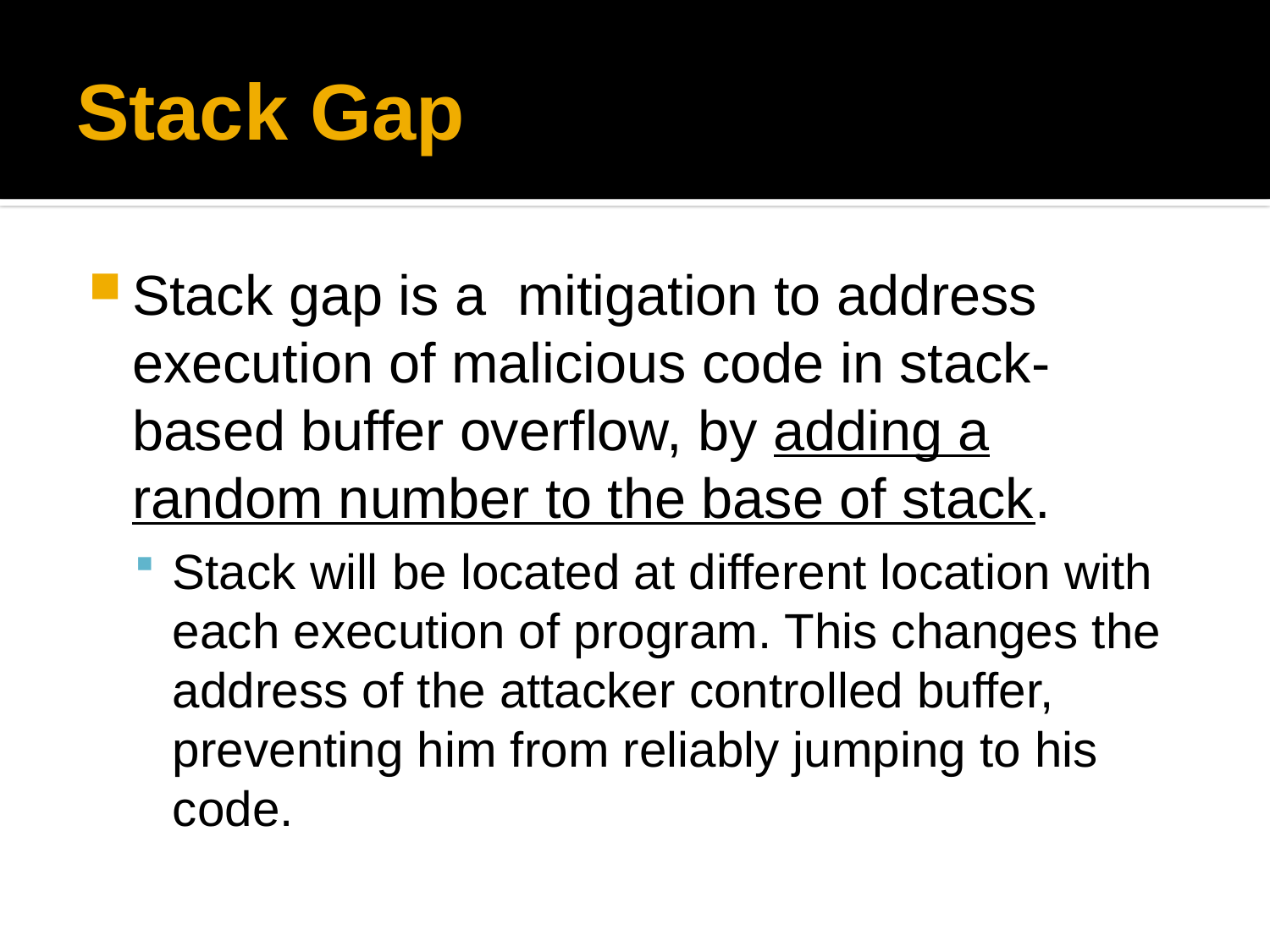

# Stack Gap
Stack gap is a  mitigation to address execution of malicious code in stack-based buffer overflow, by adding a random number to the base of stack.
Stack will be located at different location with each execution of program. This changes the address of the attacker controlled buffer, preventing him from reliably jumping to his code.